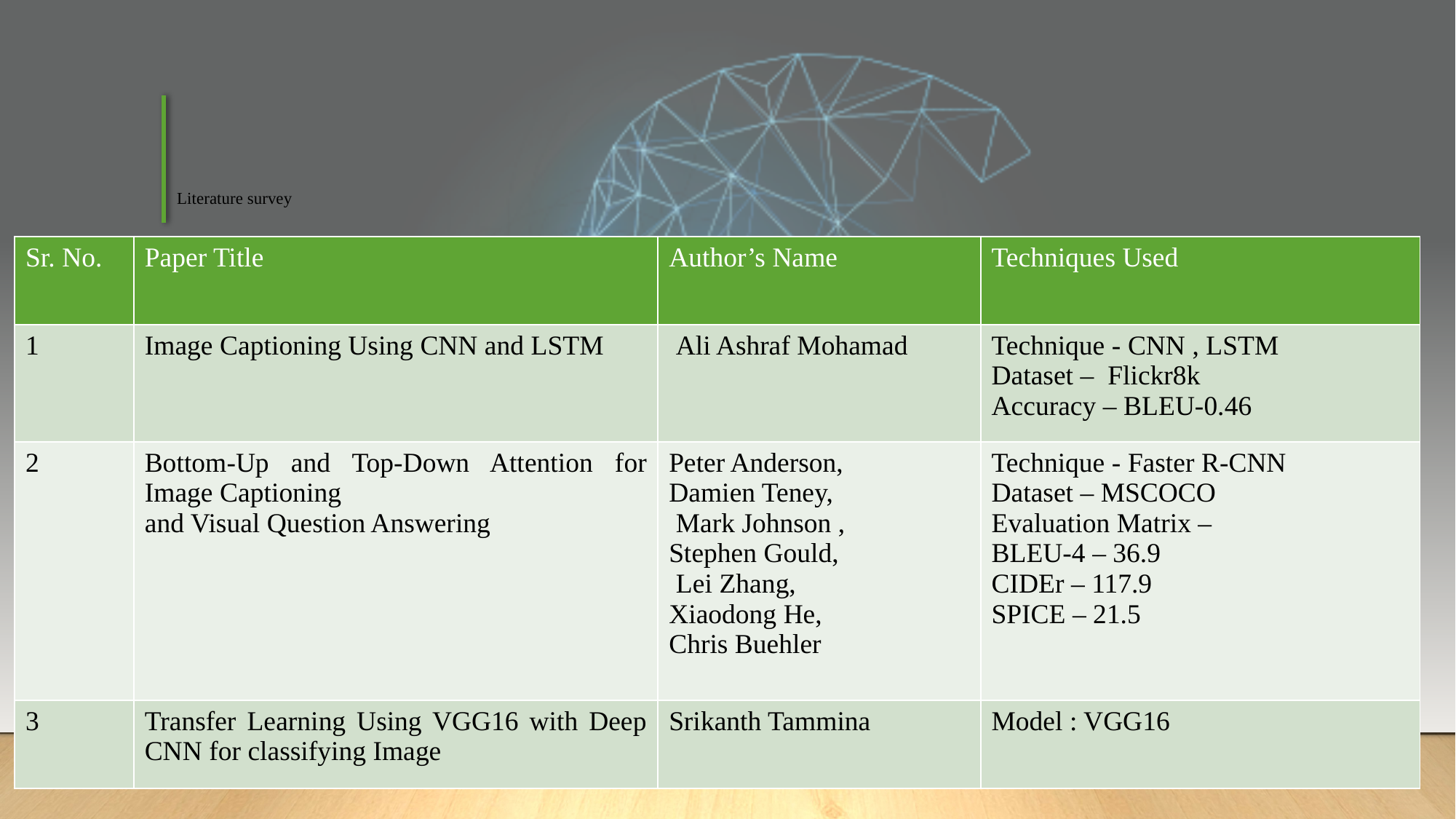

# Literature survey
| Sr. No. | Paper Title | Author’s Name | Techniques Used |
| --- | --- | --- | --- |
| 1 | Image Captioning Using CNN and LSTM | Ali Ashraf Mohamad | Technique - CNN , LSTM Dataset – Flickr8k Accuracy – BLEU-0.46 |
| 2 | Bottom-Up and Top-Down Attention for Image Captioning and Visual Question Answering | Peter Anderson, Damien Teney, Mark Johnson , Stephen Gould, Lei Zhang, Xiaodong He, Chris Buehler | Technique - Faster R-CNN Dataset – MSCOCO Evaluation Matrix – BLEU-4 – 36.9 CIDEr – 117.9 SPICE – 21.5 |
| 3 | Transfer Learning Using VGG16 with Deep CNN for classifying Image | Srikanth Tammina | Model : VGG16 |